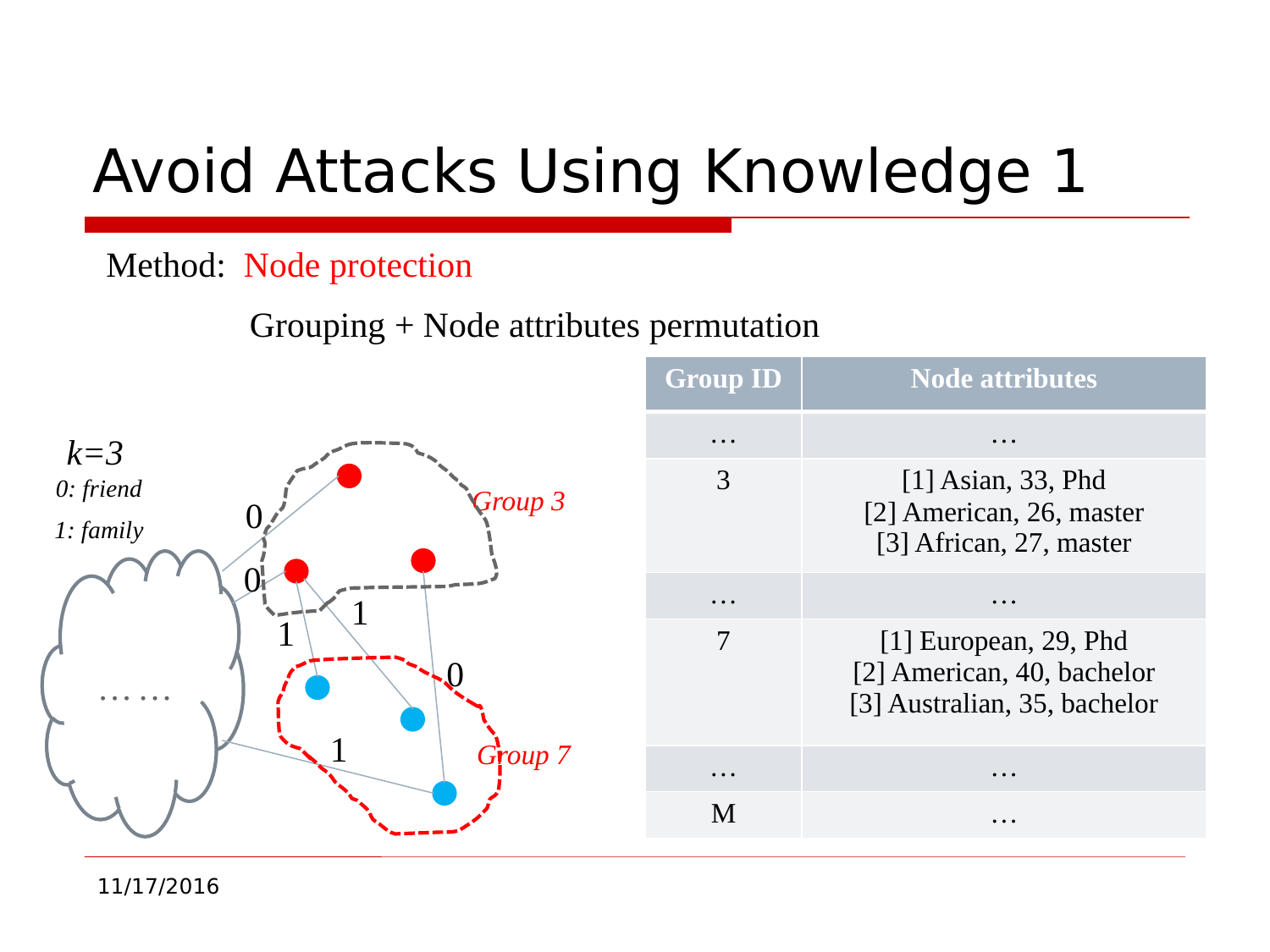

Avoid Attacks Using Knowledge 1
 Method:  Node protection
          Grouping + Node attributes permutation
| Group ID | Node attributes |
| --- | --- |
| … | … |
| 3 | [1] Asian, 33, Phd [2] American, 26, master [3] African, 27, master |
| … | … |
| 7 | [1] European, 29, Phd [2] American, 40, bachelor [3] Australian, 35, bachelor |
| … | … |
| M | … |
k=3

0: friend
1: family
Group 3
0
… …

0

1
1
0

1
Group 7

11/17/2016